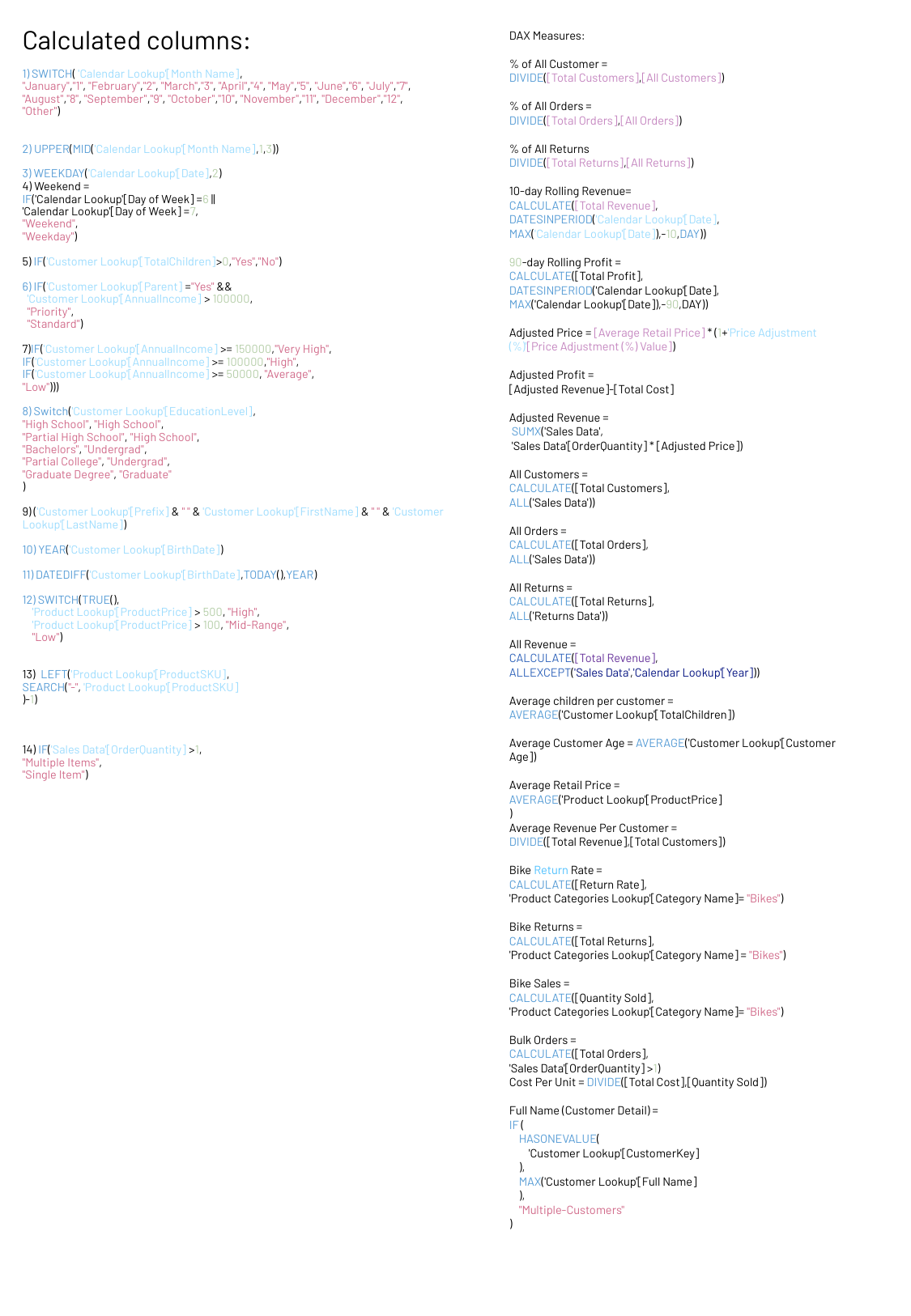

# Calculated columns: Month Number (DAX) = 1) SWITCH( 'Calendar Lookup'[Month Name], "January","1", "February","2", "March","3", "April","4", "May","5", "June","6", "July","7", "August","8", "September","9", "October","10", "November","11", "December","12", "Other") 2) UPPER(MID('Calendar Lookup'[Month Name],1,3)) 3) WEEKDAY('Calendar Lookup'[Date],2) 4) Weekend = IF('Calendar Lookup'[Day of Week] =6 || 'Calendar Lookup'[Day of Week] =7, "Weekend", "Weekday") 5) IF('Customer Lookup'[TotalChildren]>0,"Yes","No") 6) IF('Customer Lookup'[Parent] ="Yes" &&   'Customer Lookup'[AnnualIncome] > 100000,   "Priority",   "Standard") 7)IF('Customer Lookup'[AnnualIncome] >= 150000,"Very High", IF('Customer Lookup'[AnnualIncome] >= 100000,"High", IF('Customer Lookup'[AnnualIncome] >= 50000, "Average", "Low"))) 8) Switch('Customer Lookup'[EducationLevel], "High School", "High School", "Partial High School", "High School", "Bachelors", "Undergrad", "Partial College", "Undergrad", "Graduate Degree", "Graduate" ) 9) ('Customer Lookup'[Prefix] & " " & 'Customer Lookup'[FirstName] & " " & 'Customer Lookup'[LastName]) Birth Year = 10) YEAR('Customer Lookup'[BirthDate]) 11) DATEDIFF('Customer Lookup'[BirthDate],TODAY(),YEAR) 12) SWITCH(TRUE(),     'Product Lookup'[ProductPrice] > 500, "High",     'Product Lookup'[ProductPrice] > 100, "Mid-Range",     "Low") 13)yLEFT('Product Lookup'[ProductSKU], SEARCH("-", 'Product Lookup'[ProductSKU] )-1) Quantity Type = 14) IF('Sales Data'[OrderQuantity] >1, "Multiple Items", "Single Item")
DAX Measures:

% of All Customer =
DIVIDE([Total Customers],[All Customers])
% of All Orders =
DIVIDE([Total Orders],[All Orders])
% of All Returns =
DIVIDE([Total Returns],[All Returns])
10-day Rolling Revenue=
CALCULATE([Total Revenue],
DATESINPERIOD('Calendar Lookup'[Date],
MAX('Calendar Lookup'[Date]),-10,DAY))
90-day Rolling Profit =
CALCULATE([Total Profit],
DATESINPERIOD('Calendar Lookup'[Date],
MAX('Calendar Lookup'[Date]),-90,DAY))
Adjusted Price = [Average Retail Price] * (1+'Price Adjustment (%)'[Price Adjustment (%) Value])
Adjusted Profit =
[Adjusted Revenue]-[Total Cost]
Adjusted Revenue =
 SUMX('Sales Data',
 'Sales Data'[OrderQuantity] * [Adjusted Price])
All Customers =
CALCULATE([Total Customers],
ALL('Sales Data'))
All Orders =
CALCULATE([Total Orders],
ALL('Sales Data'))
All Returns =
CALCULATE([Total Returns],
ALL('Returns Data'))
All Revenue =
CALCULATE([Total Revenue],
ALLEXCEPT('Sales Data','Calendar Lookup'[Year]))
Average children per customer =
AVERAGE('Customer Lookup'[TotalChildren])
Average Customer Age = AVERAGE('Customer Lookup'[Customer Age])
Average Retail Price =
AVERAGE('Product Lookup'[ProductPrice]
)
Average Revenue Per Customer =
DIVIDE([Total Revenue],[Total Customers])
Bike Return Rate =
CALCULATE([Return Rate],
'Product Categories Lookup'[Category Name]= "Bikes")
Bike Returns =
CALCULATE([Total Returns],
'Product Categories Lookup'[Category Name] = "Bikes")
Bike Sales =
CALCULATE([Quantity Sold],
'Product Categories Lookup'[Category Name]= "Bikes")
Bulk Orders =
CALCULATE([Total Orders],
'Sales Data'[OrderQuantity] >1)
Cost Per Unit = DIVIDE([Total Cost],[Quantity Sold])
Full Name (Customer Detail) =
IF (
    HASONEVALUE(
        'Customer Lookup'[CustomerKey]
    ),
    MAX('Customer Lookup'[Full Name]
    ),
    "Multiple-Customers"
)